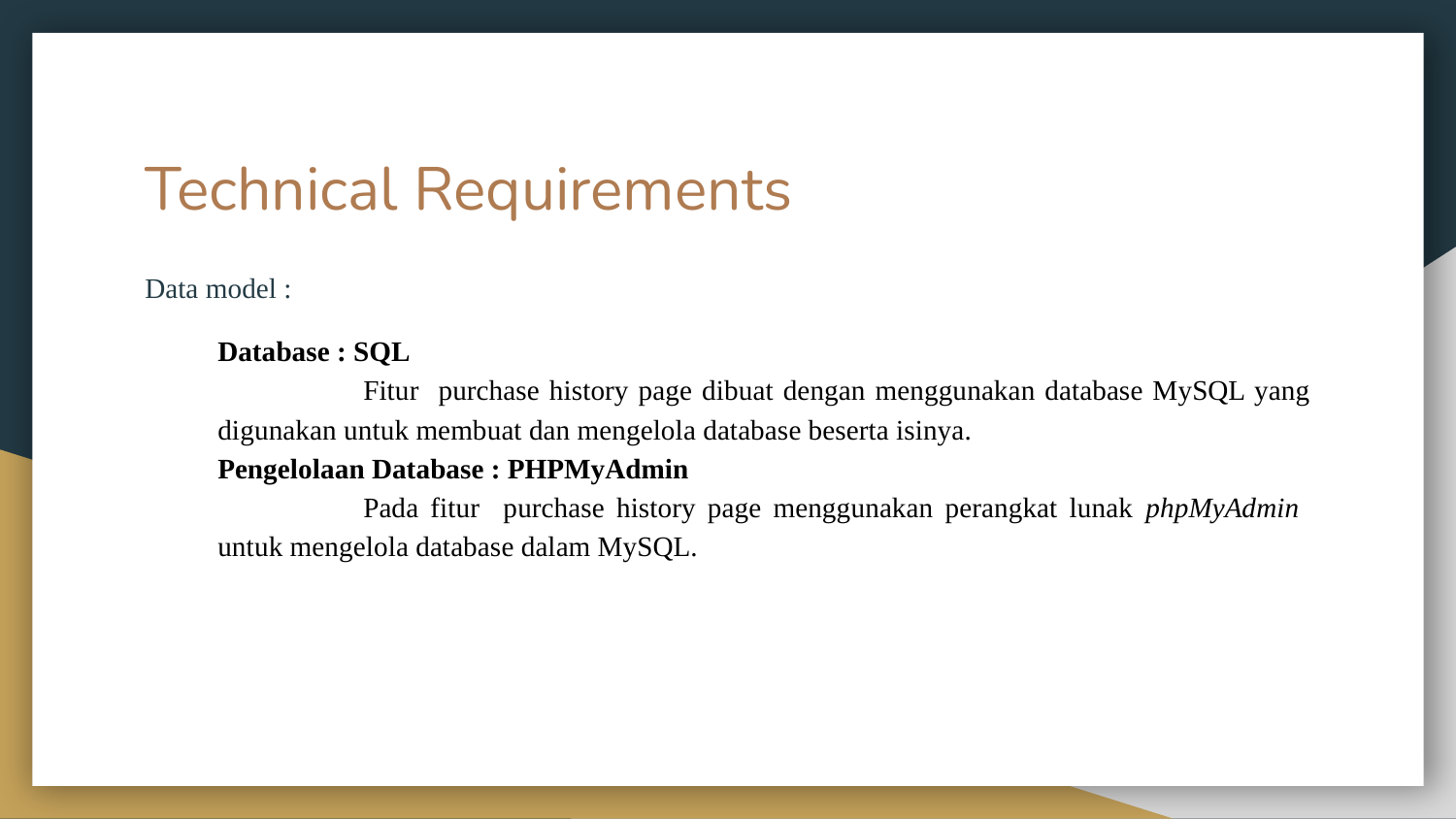

# Technical Requirements
Data model :
Database : SQL
	Fitur  purchase history page dibuat dengan menggunakan database MySQL yang digunakan untuk membuat dan mengelola database beserta isinya.
Pengelolaan Database : PHPMyAdmin
	Pada fitur  purchase history page menggunakan perangkat lunak phpMyAdmin  untuk mengelola database dalam MySQL.